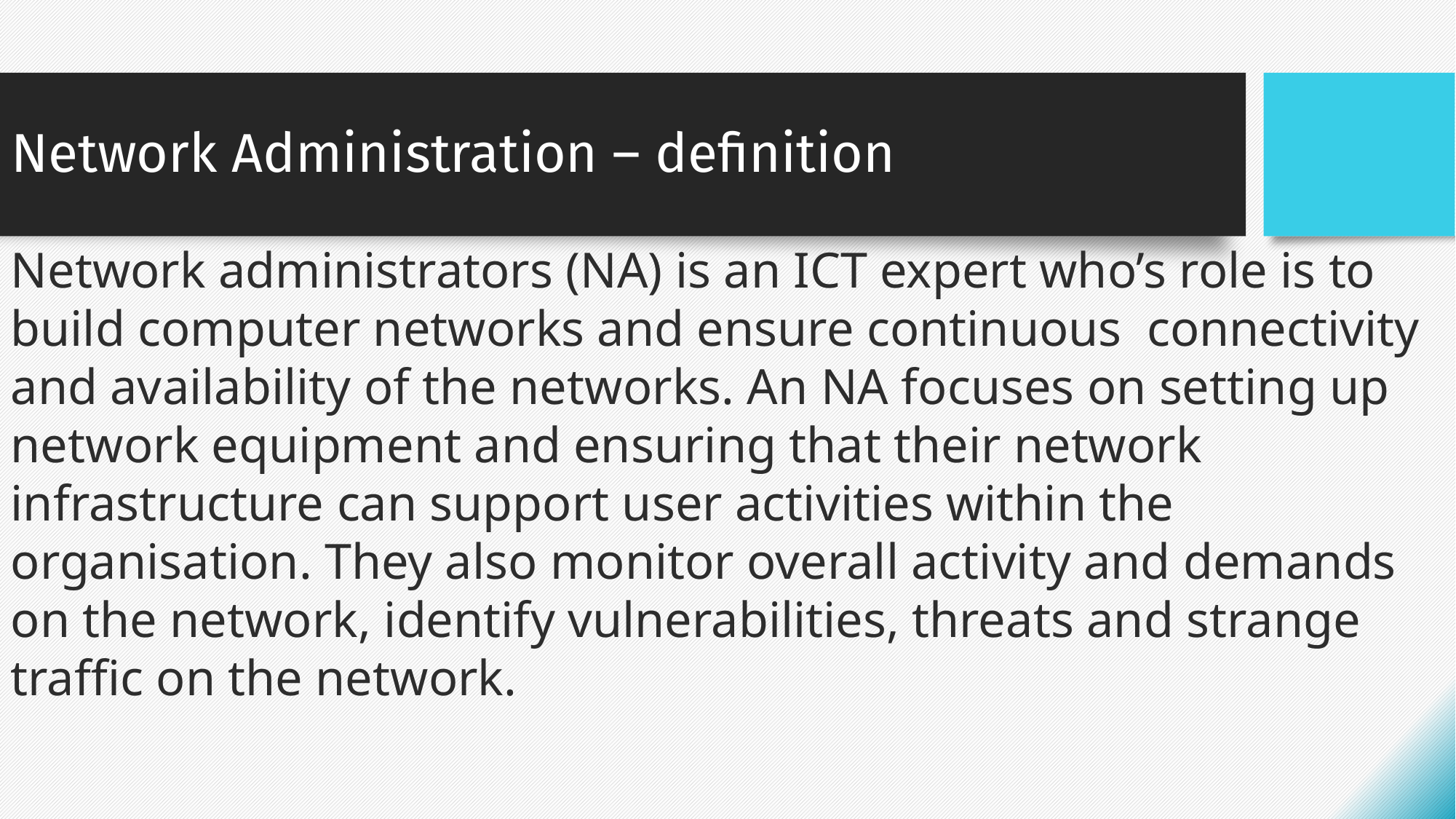

# Network Administration – definition
Network administrators (NA) is an ICT expert who’s role is to build computer networks and ensure continuous  connectivity and availability of the networks. An NA focuses on setting up network equipment and ensuring that their network infrastructure can support user activities within the organisation. They also monitor overall activity and demands on the network, identify vulnerabilities, threats and strange traffic on the network.